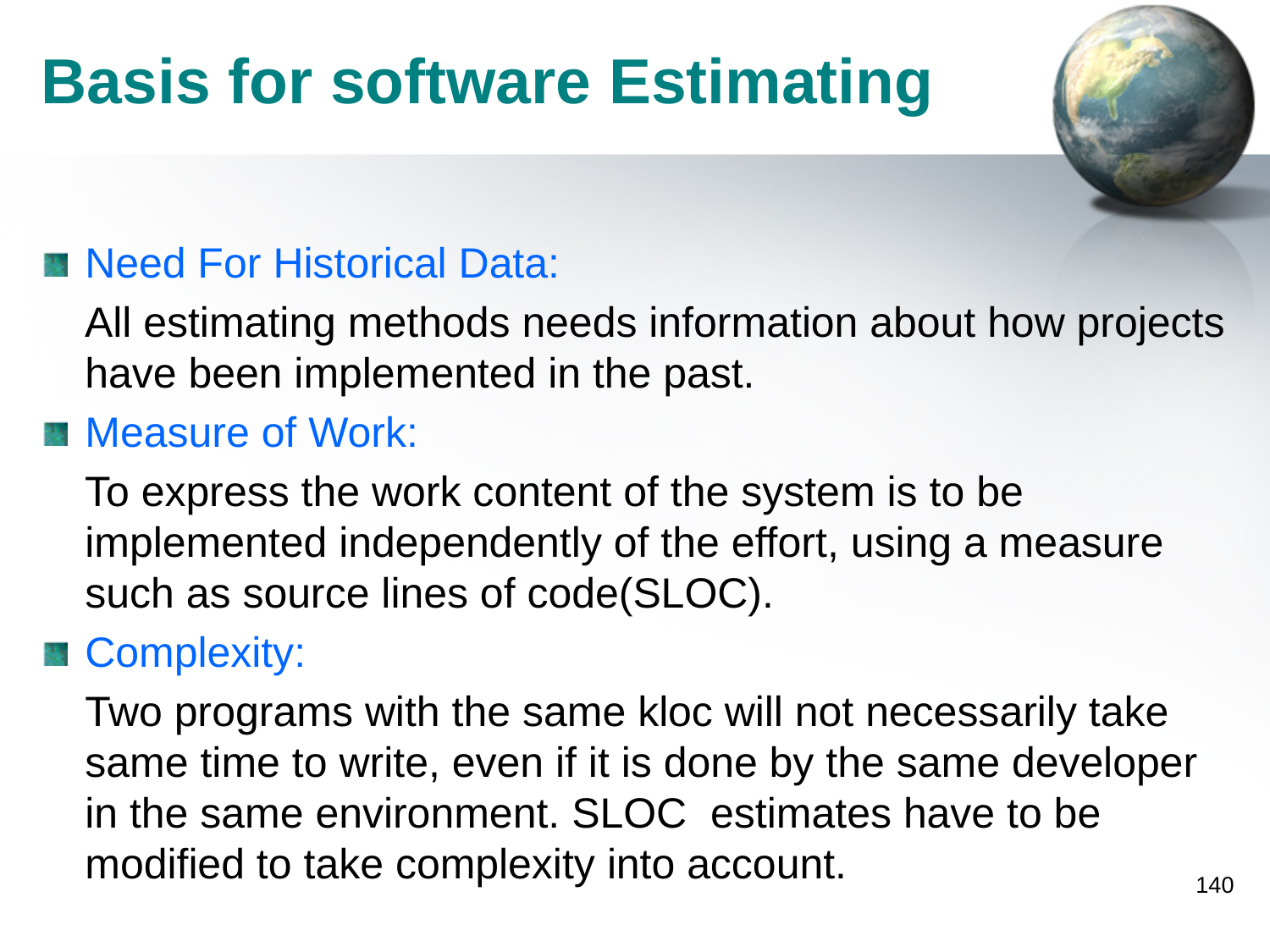

# Basis for software Estimating
Need For Historical Data:
    All estimating methods needs information about how projects have been implemented in the past.
Measure of Work:
    To express the work content of the system is to be implemented independently of the effort, using a measure such as source lines of code(SLOC).
Complexity:
 	Two programs with the same kloc will not necessarily take same time to write, even if it is done by the same developer in the same environment. SLOC  estimates have to be modified to take complexity into account.
140